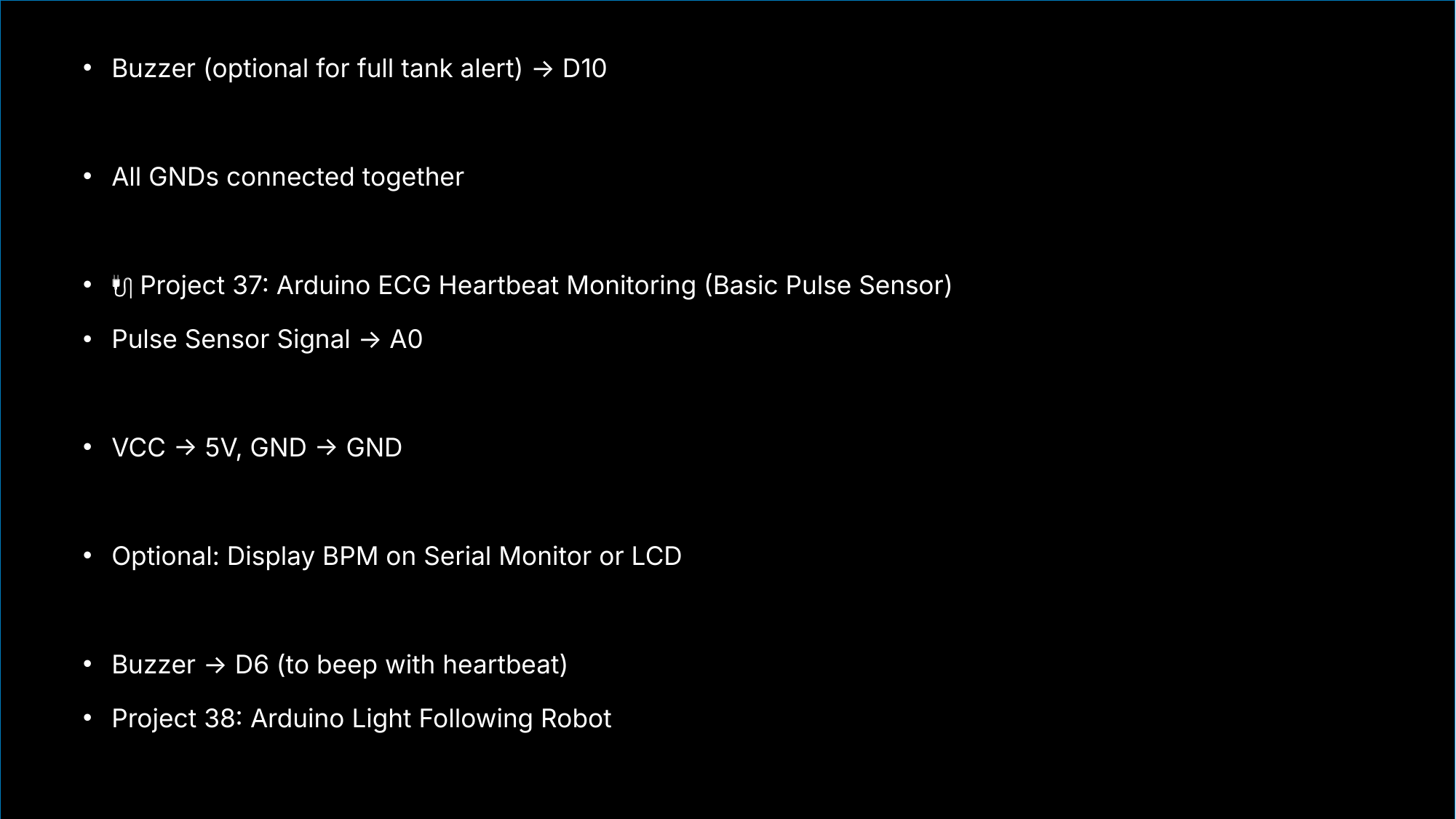

Buzzer (optional for full tank alert) → D10

All GNDs connected together

🔌 Project 37: Arduino ECG Heartbeat Monitoring (Basic Pulse Sensor)
Pulse Sensor Signal → A0

VCC → 5V, GND → GND

Optional: Display BPM on Serial Monitor or LCD

Buzzer → D6 (to beep with heartbeat)
Project 38: Arduino Light Following Robot